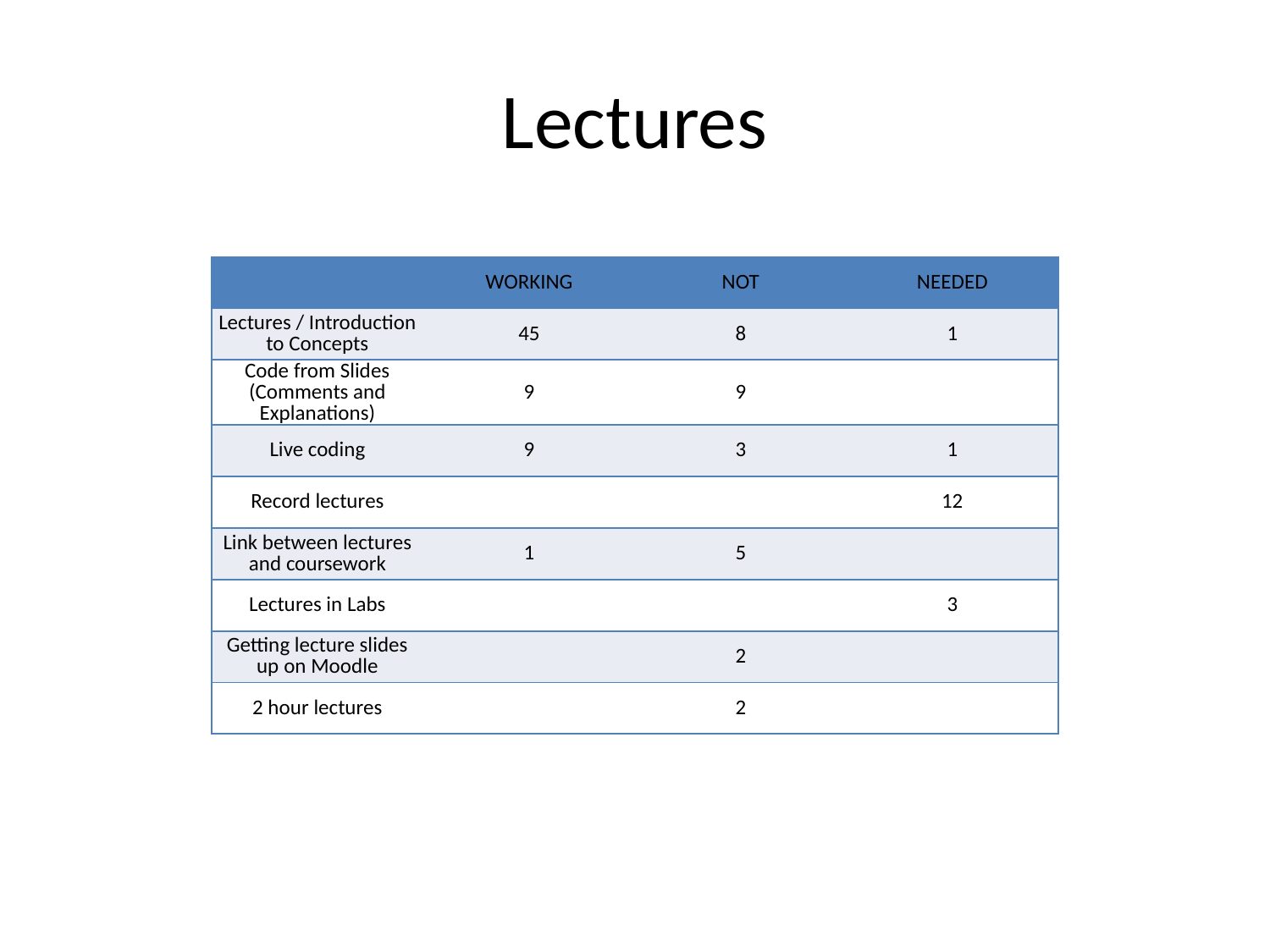

# Lectures
|  | WORKING | NOT | NEEDED |
| --- | --- | --- | --- |
| Lectures / Introduction to Concepts | 45 | 8 | 1 |
| Code from Slides (Comments and Explanations) | 9 | 9 |  |
| Live coding | 9 | 3 | 1 |
| Record lectures |  |  | 12 |
| Link between lectures and coursework | 1 | 5 |  |
| Lectures in Labs |  |  | 3 |
| Getting lecture slides up on Moodle |  | 2 |  |
| 2 hour lectures |  | 2 |  |